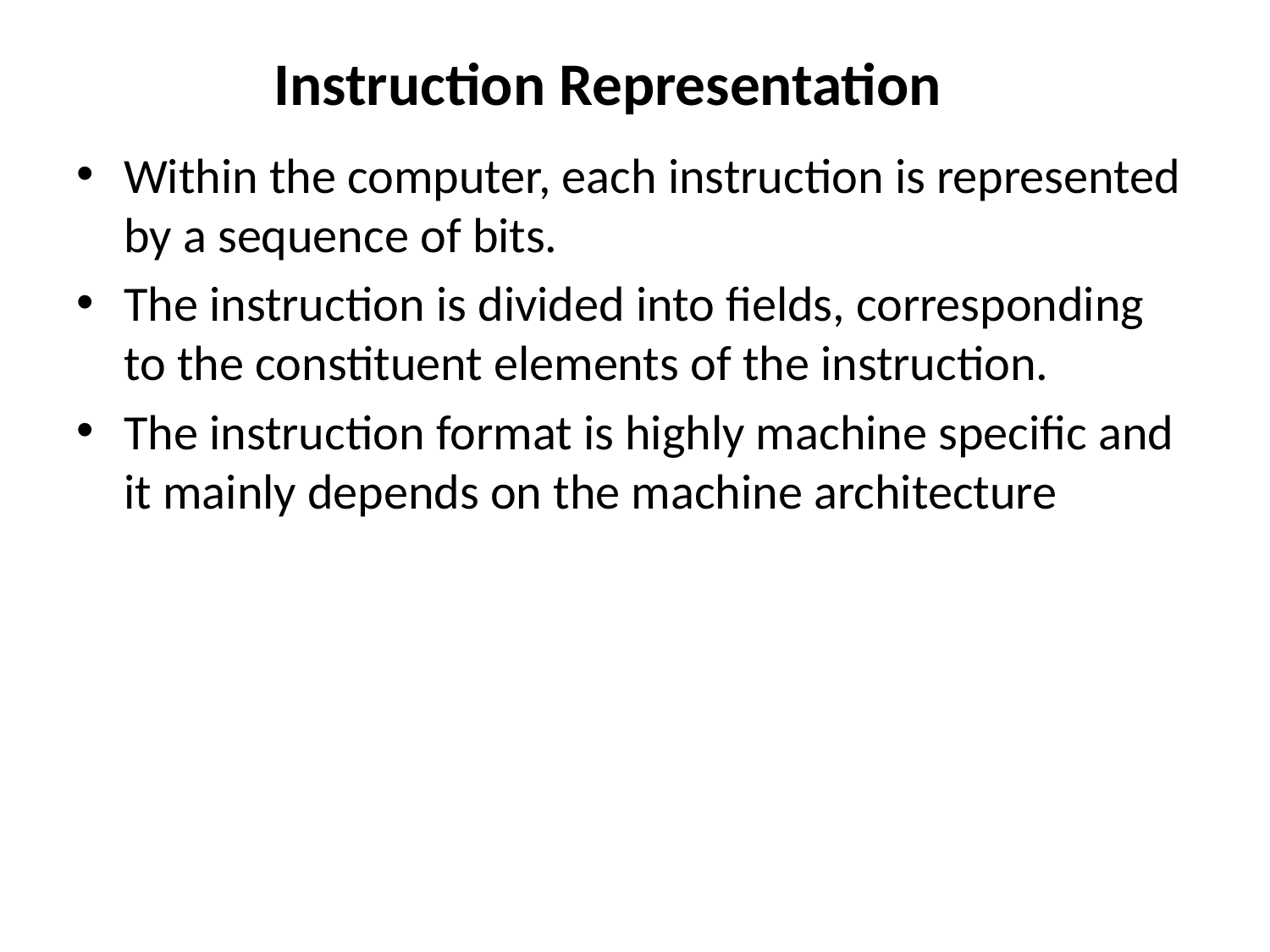

# Instruction Representation
Within the computer, each instruction is represented by a sequence of bits.
The instruction is divided into fields, corresponding to the constituent elements of the instruction.
The instruction format is highly machine specific and it mainly depends on the machine architecture